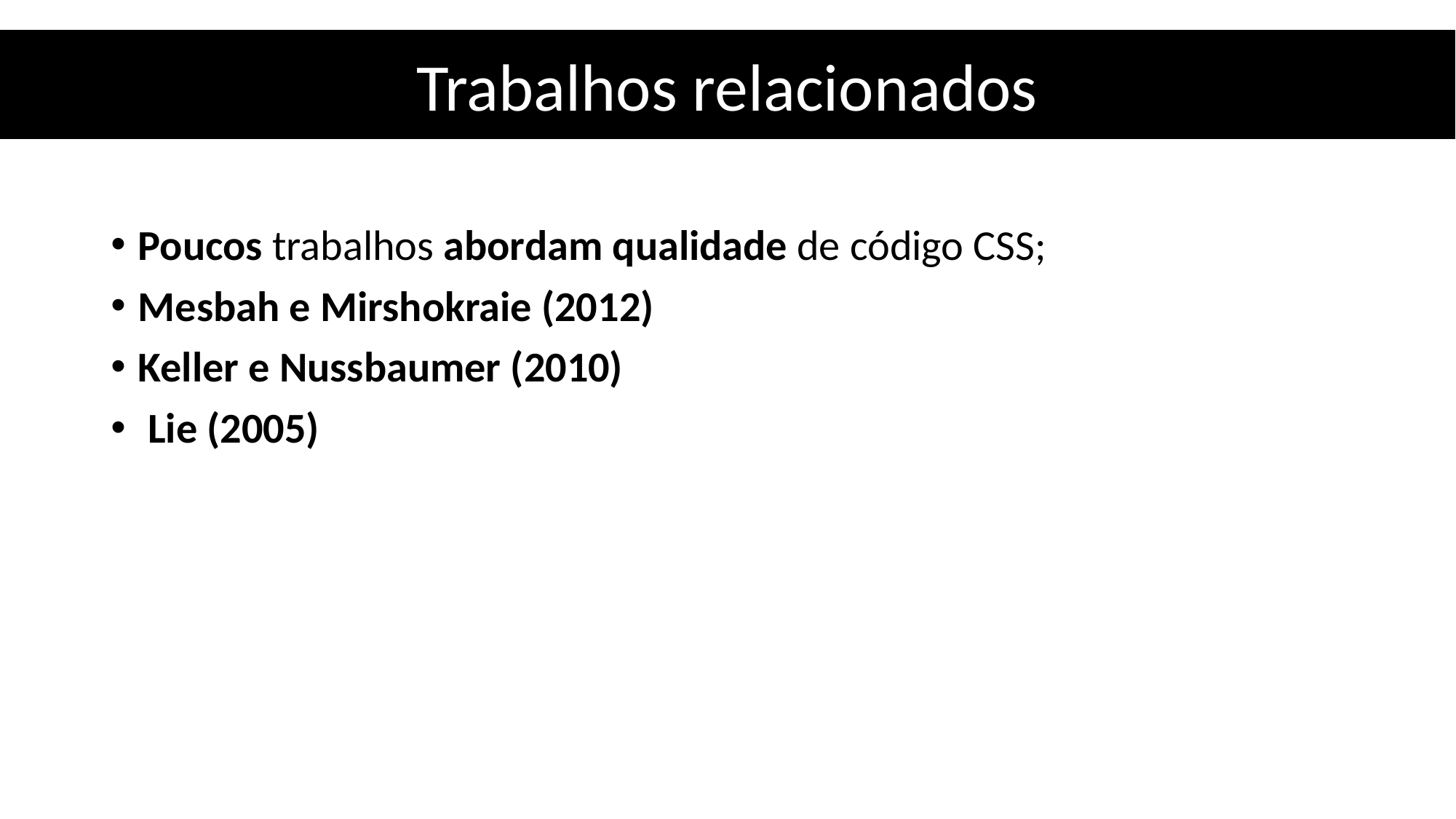

Trabalhos relacionados
Poucos trabalhos abordam qualidade de código CSS;
Mesbah e Mirshokraie (2012)
Keller e Nussbaumer (2010)
 Lie (2005)